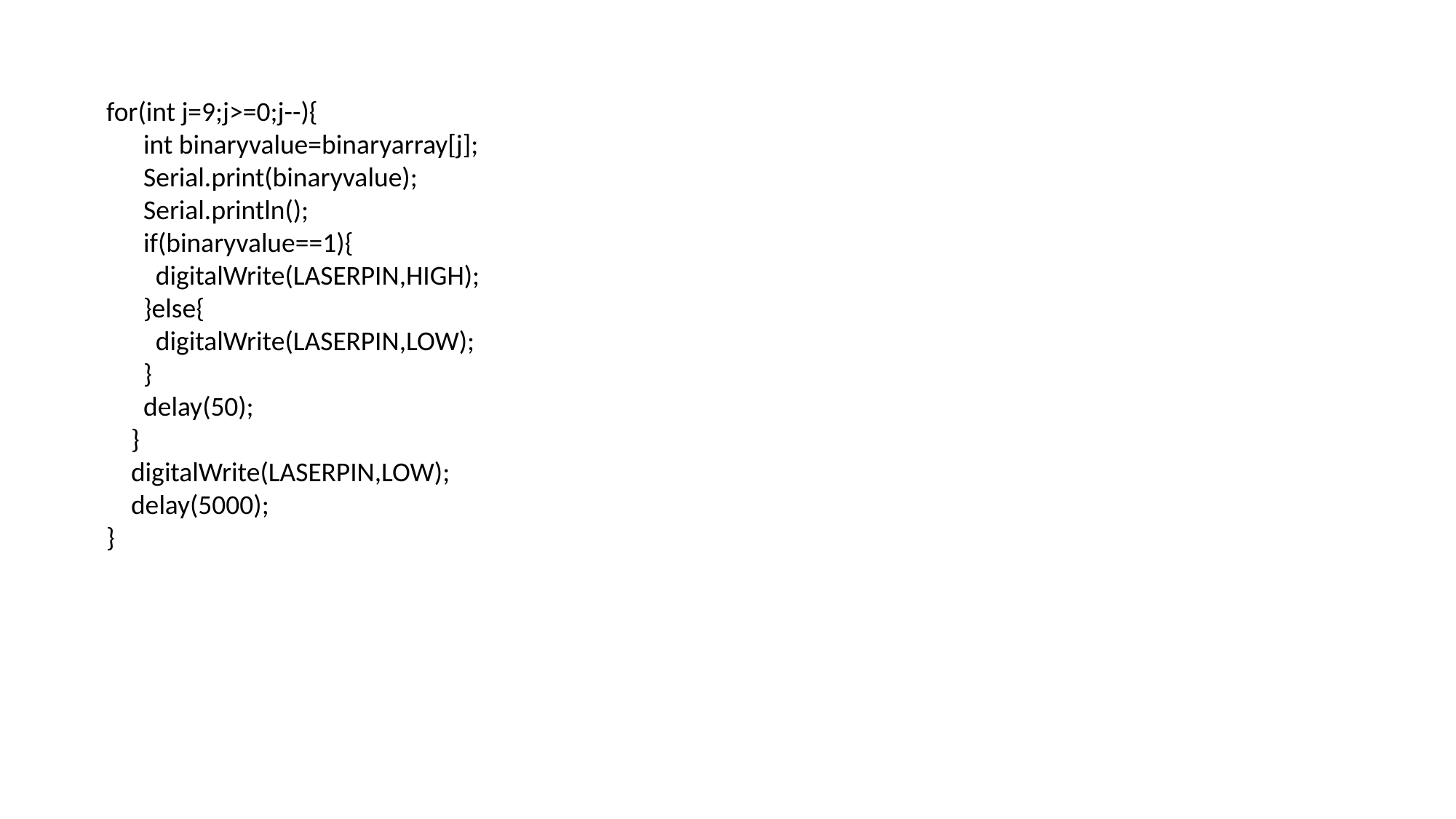

for(int j=9;j>=0;j--){
      int binaryvalue=binaryarray[j];
      Serial.print(binaryvalue);
      Serial.println();
      if(binaryvalue==1){
        digitalWrite(LASERPIN,HIGH);
      }else{
        digitalWrite(LASERPIN,LOW);
      }
      delay(50);
    }
    digitalWrite(LASERPIN,LOW);
    delay(5000);
}